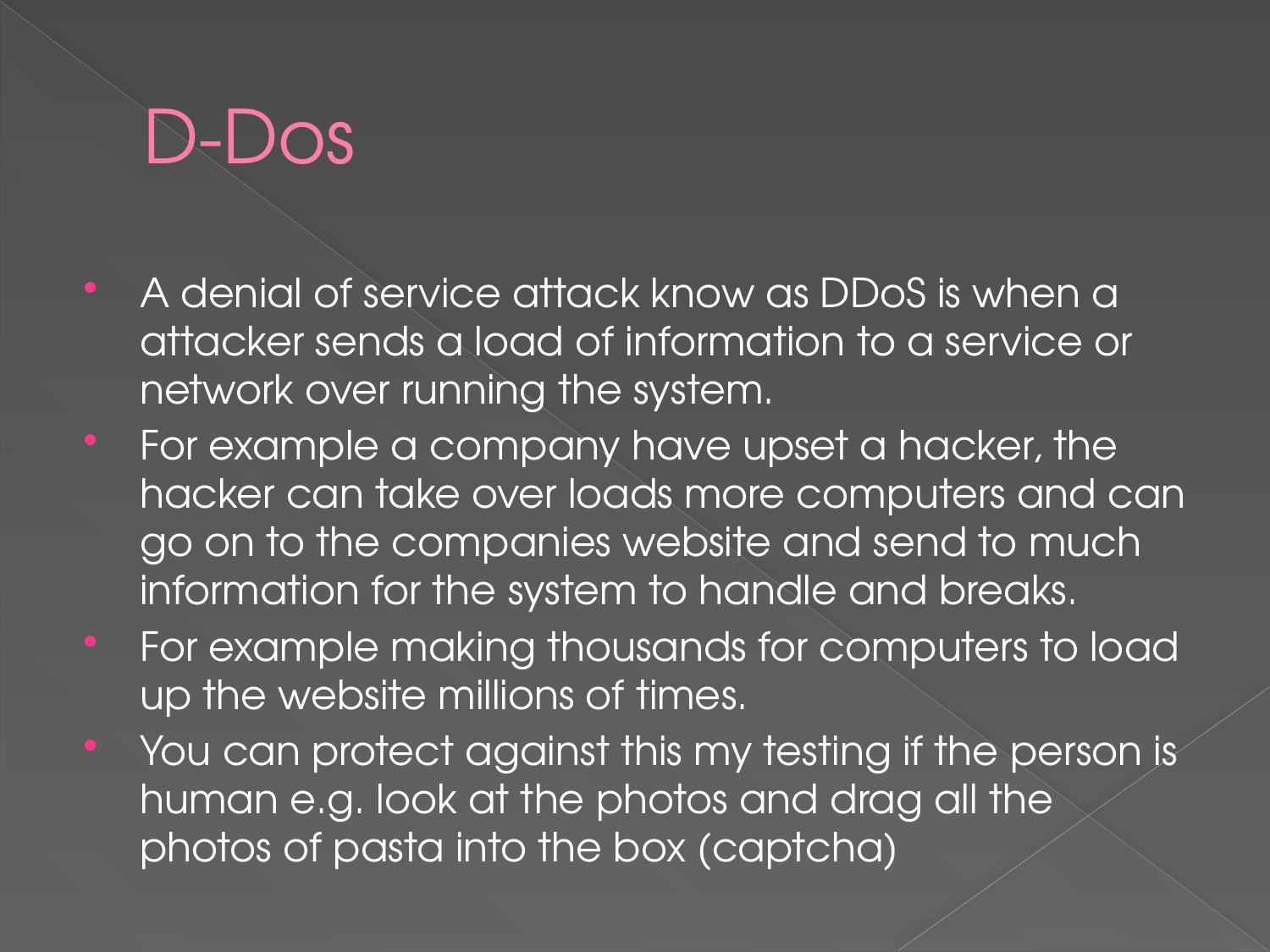

# D-Dos
A denial of service attack know as DDoS is when a attacker sends a load of information to a service or network over running the system.
For example a company have upset a hacker, the hacker can take over loads more computers and can go on to the companies website and send to much information for the system to handle and breaks.
For example making thousands for computers to load up the website millions of times.
You can protect against this my testing if the person is human e.g. look at the photos and drag all the photos of pasta into the box (captcha)